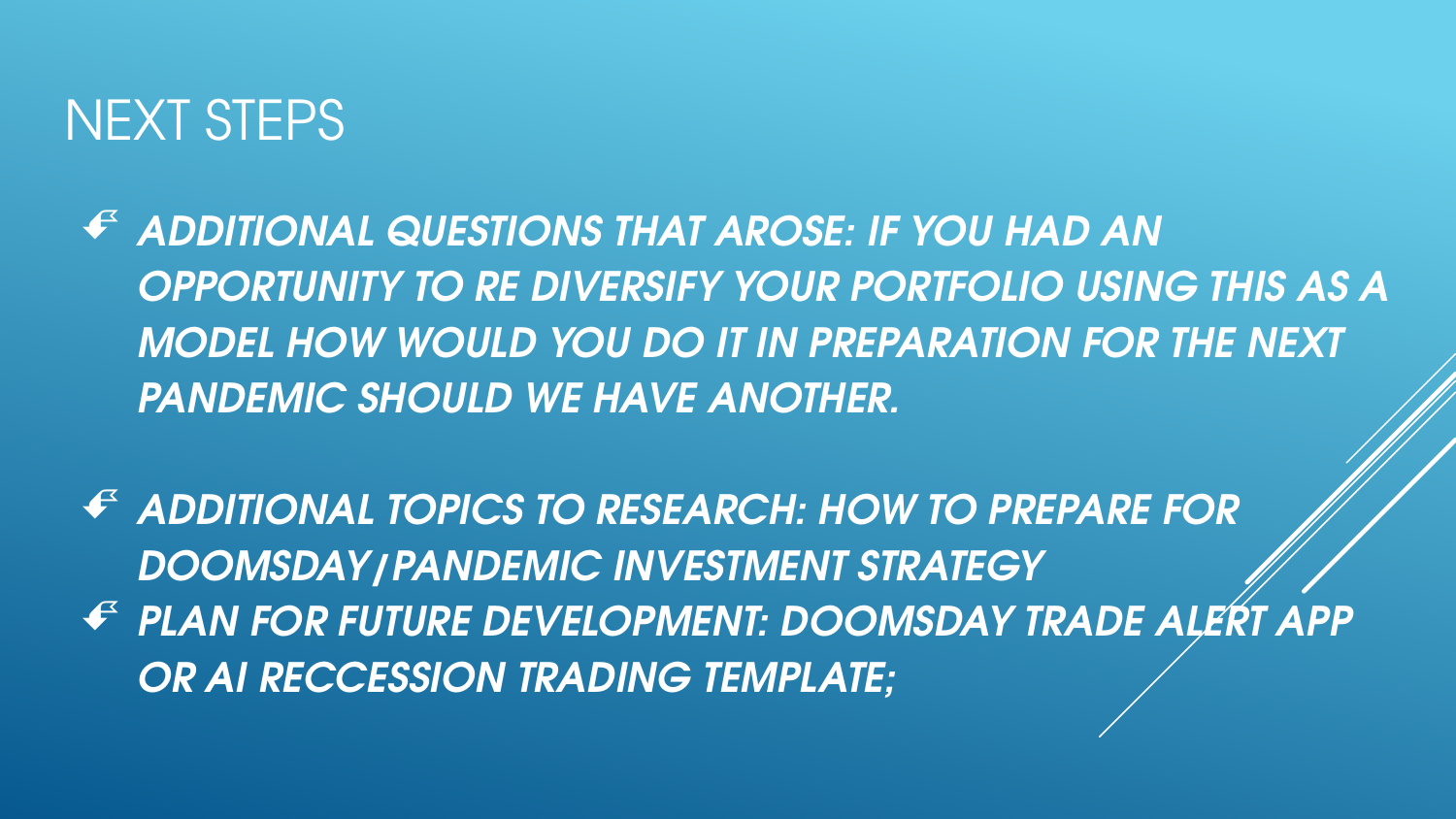

# Next Steps
Additional questions that arose: If you had an opportunity to re diversify your portfolio using this as a model how would you do it in preparation for the next pandemic should we have another.

Additional topics to research: How to prepare for doomsday/pandemic investment strategy
Plan for future development: Doomsday Trade Alert App or AI Reccession Trading Template;